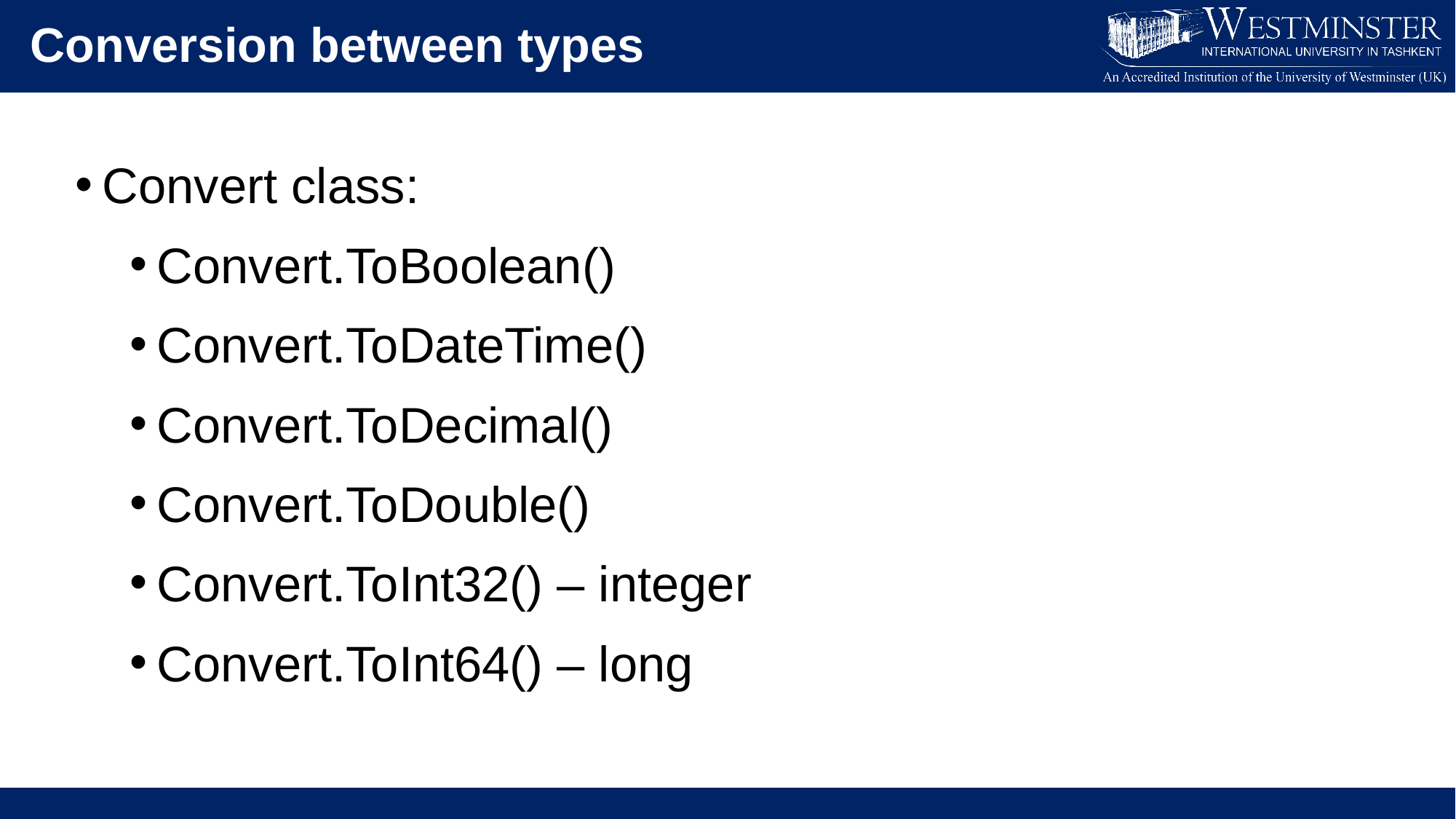

Conversion between types
Convert class:
Convert.ToBoolean()
Convert.ToDateTime()
Convert.ToDecimal()
Convert.ToDouble()
Convert.ToInt32() – integer
Convert.ToInt64() – long